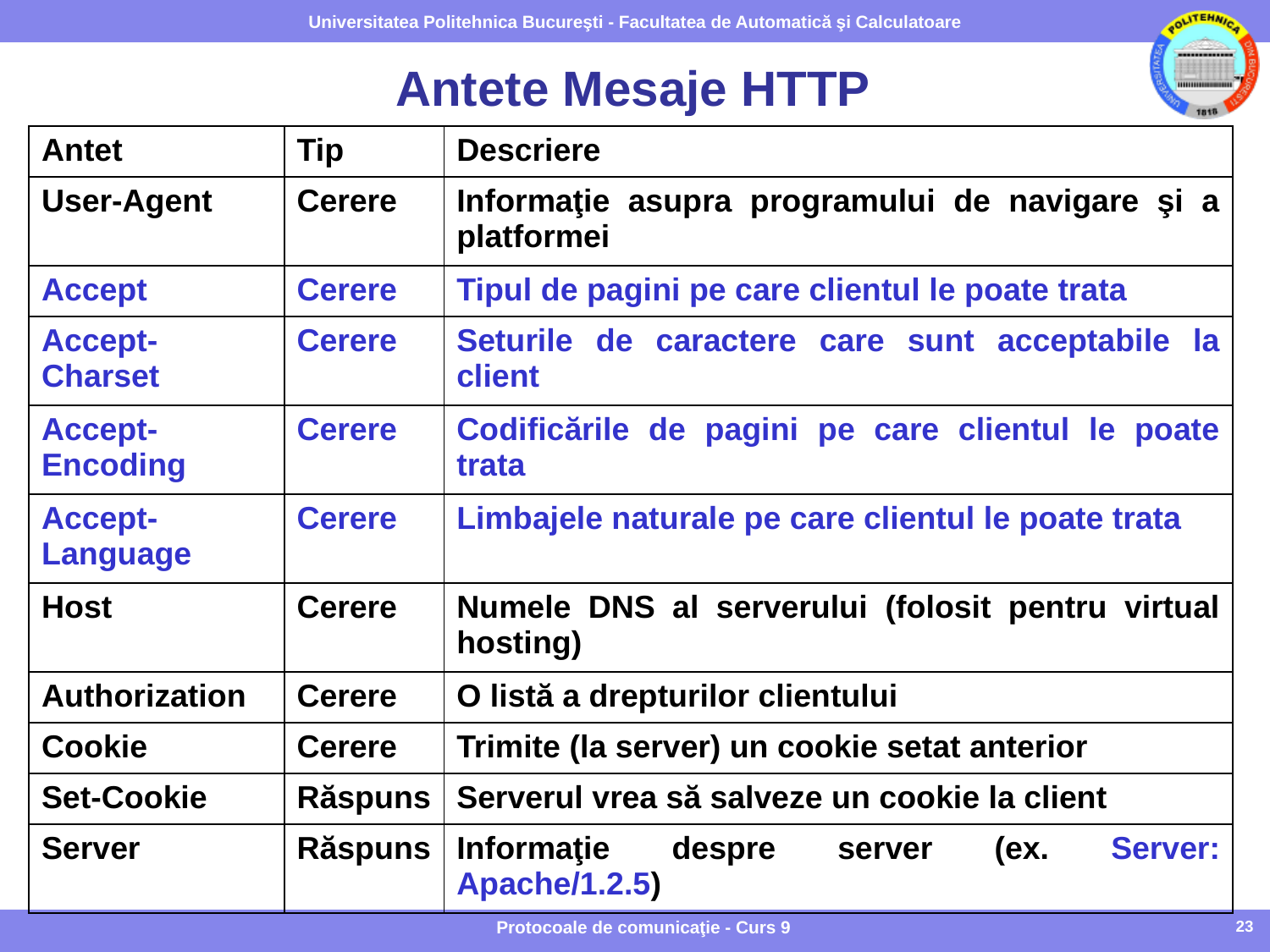

# Antete Mesaje HTTP
| Antet | Tip | Descriere |
| --- | --- | --- |
| User-Agent | Cerere | Informaţie asupra programului de navigare şi a platformei |
| Accept | Cerere | Tipul de pagini pe care clientul le poate trata |
| Accept-Charset | Cerere | Seturile de caractere care sunt acceptabile la client |
| Accept-Encoding | Cerere | Codificările de pagini pe care clientul le poate trata |
| Accept-Language | Cerere | Limbajele naturale pe care clientul le poate trata |
| Host | Cerere | Numele DNS al serverului (folosit pentru virtual hosting) |
| Authorization | Cerere | O listă a drepturilor clientului |
| Cookie | Cerere | Trimite (la server) un cookie setat anterior |
| Set-Cookie | Răspuns | Serverul vrea să salveze un cookie la client |
| Server | Răspuns | Informaţie despre server (ex. Server: Apache/1.2.5) |
Protocoale de comunicaţie - Curs 9
23